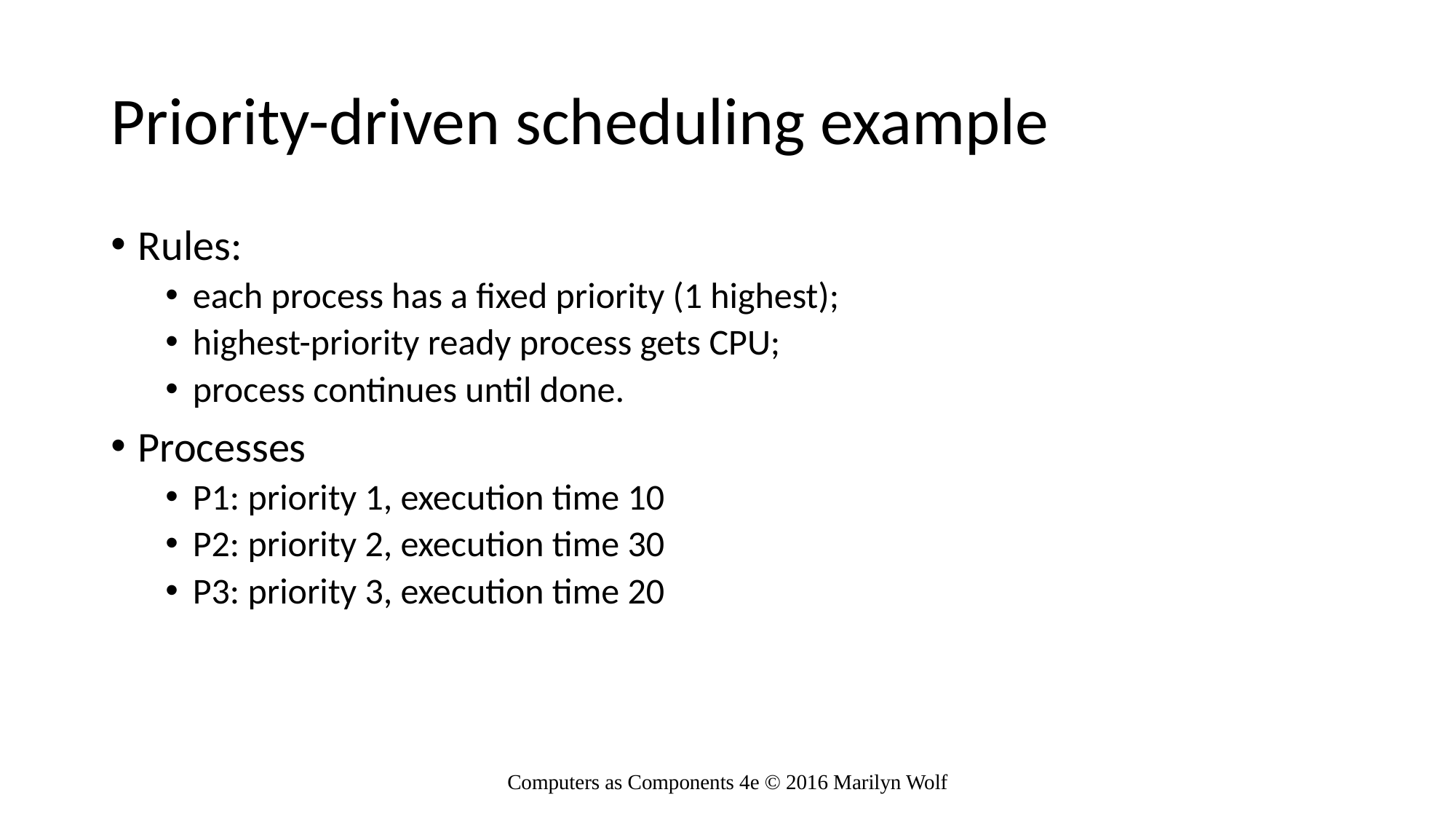

# Priority-driven scheduling example
Rules:
each process has a fixed priority (1 highest);
highest-priority ready process gets CPU;
process continues until done.
Processes
P1: priority 1, execution time 10
P2: priority 2, execution time 30
P3: priority 3, execution time 20
Computers as Components 4e © 2016 Marilyn Wolf